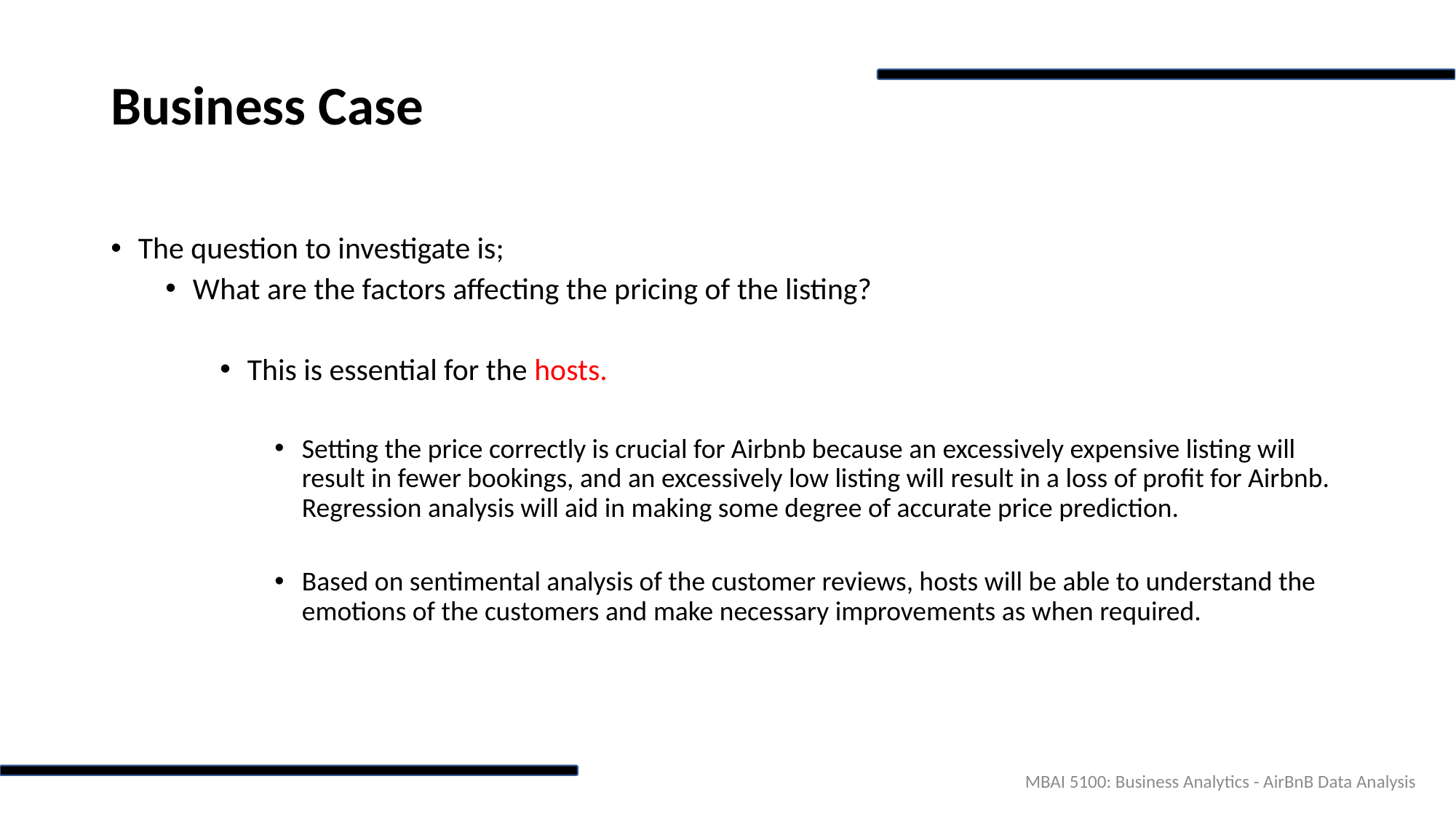

Business Case

The question to investigate is;
What are the factors affecting the pricing of the listing?

This is essential for the hosts.

Setting the price correctly is crucial for Airbnb because an excessively expensive listing will result in fewer bookings, and an excessively low listing will result in a loss of profit for Airbnb. Regression analysis will aid in making some degree of accurate price prediction.

Based on sentimental analysis of the customer reviews, hosts will be able to understand the emotions of the customers and make necessary improvements as when required.

MBAI 5100: Business Analytics - AirBnB Data Analysis